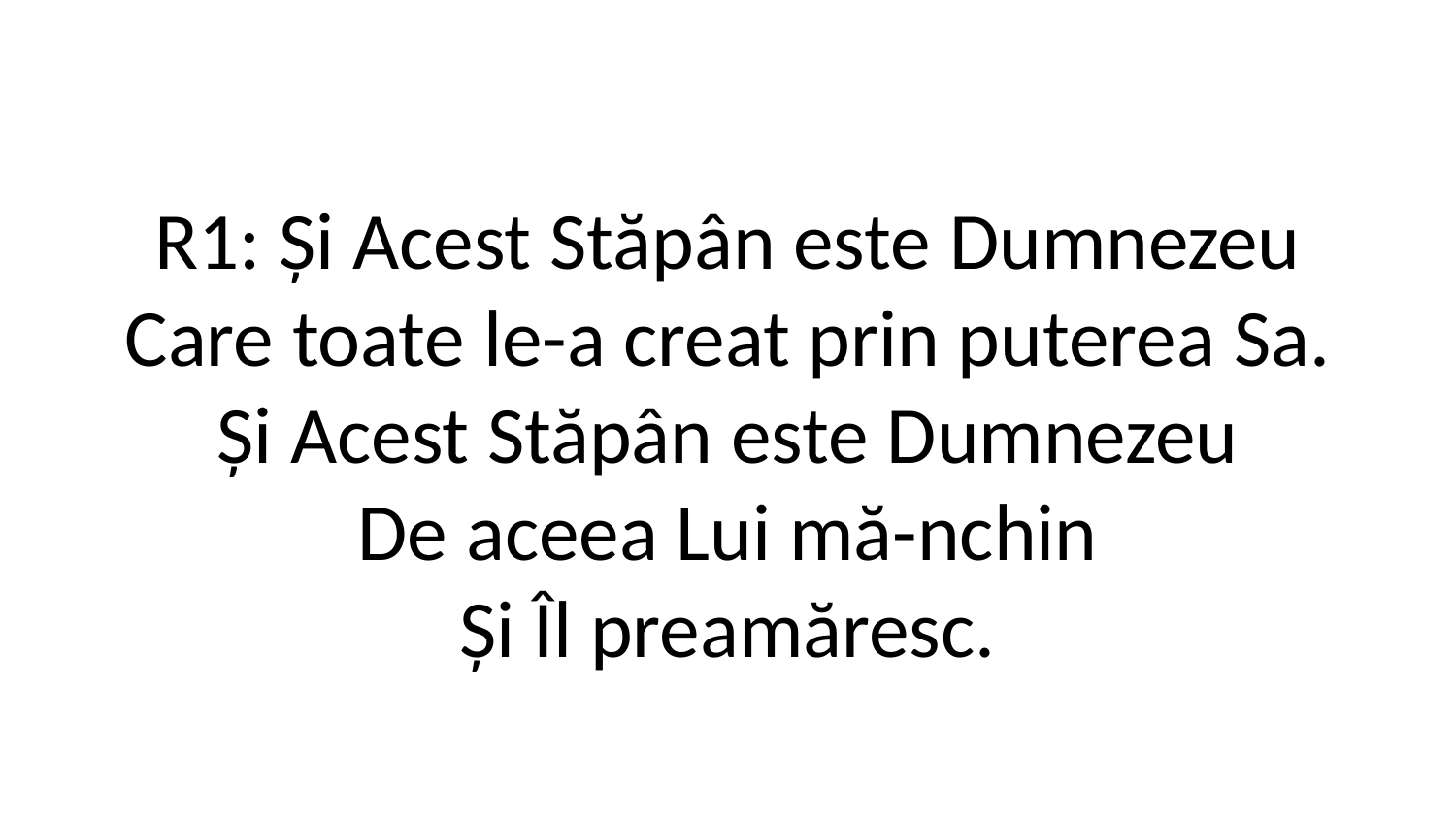

R1: Și Acest Stăpân este Dumnezeu
Care toate le-a creat prin puterea Sa.
Și Acest Stăpân este Dumnezeu
De aceea Lui mă-nchin
Și Îl preamăresc.